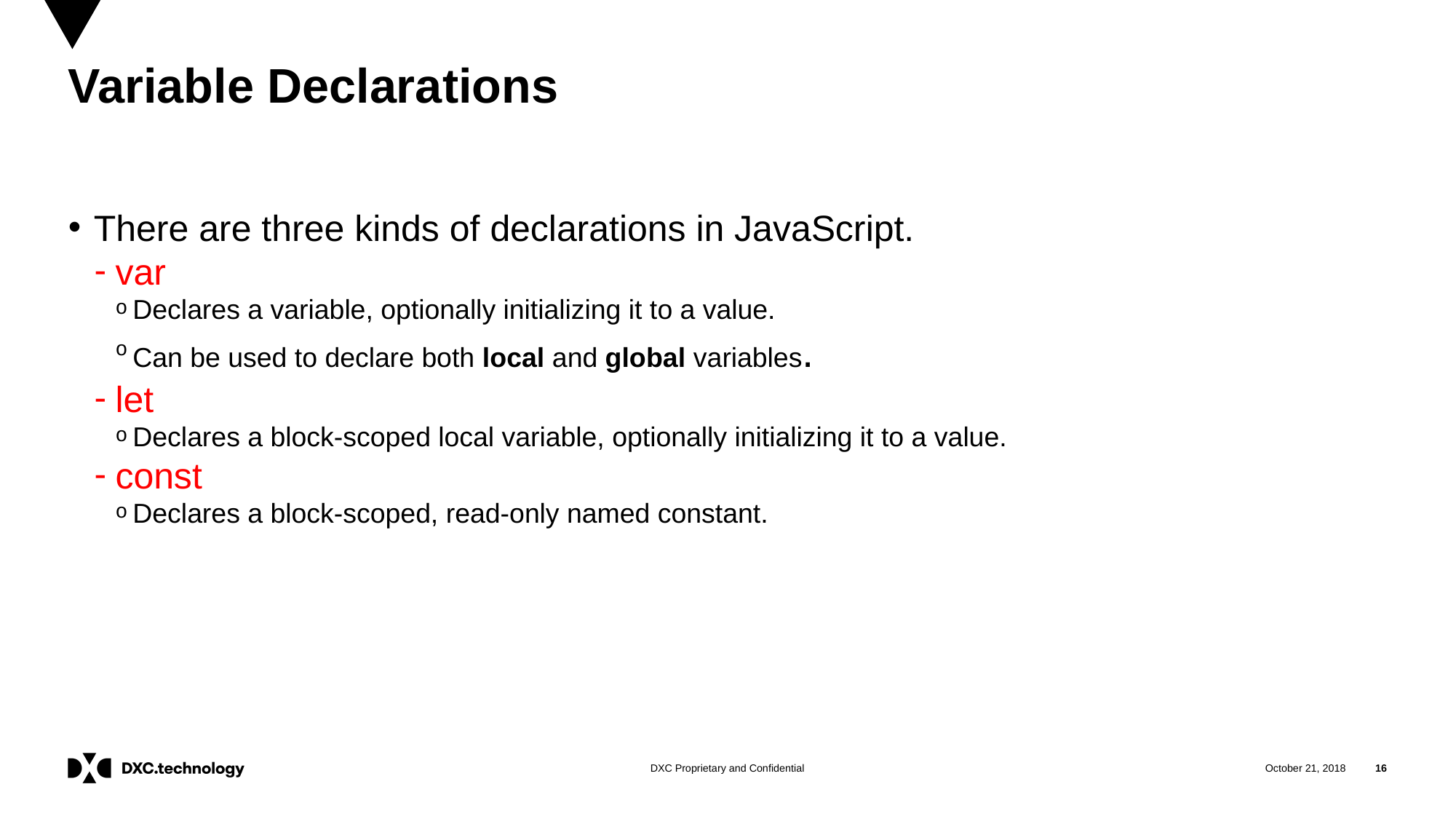

# Variable Declarations
There are three kinds of declarations in JavaScript.
var
Declares a variable, optionally initializing it to a value.
Can be used to declare both local and global variables.
let
Declares a block-scoped local variable, optionally initializing it to a value.
const
Declares a block-scoped, read-only named constant.